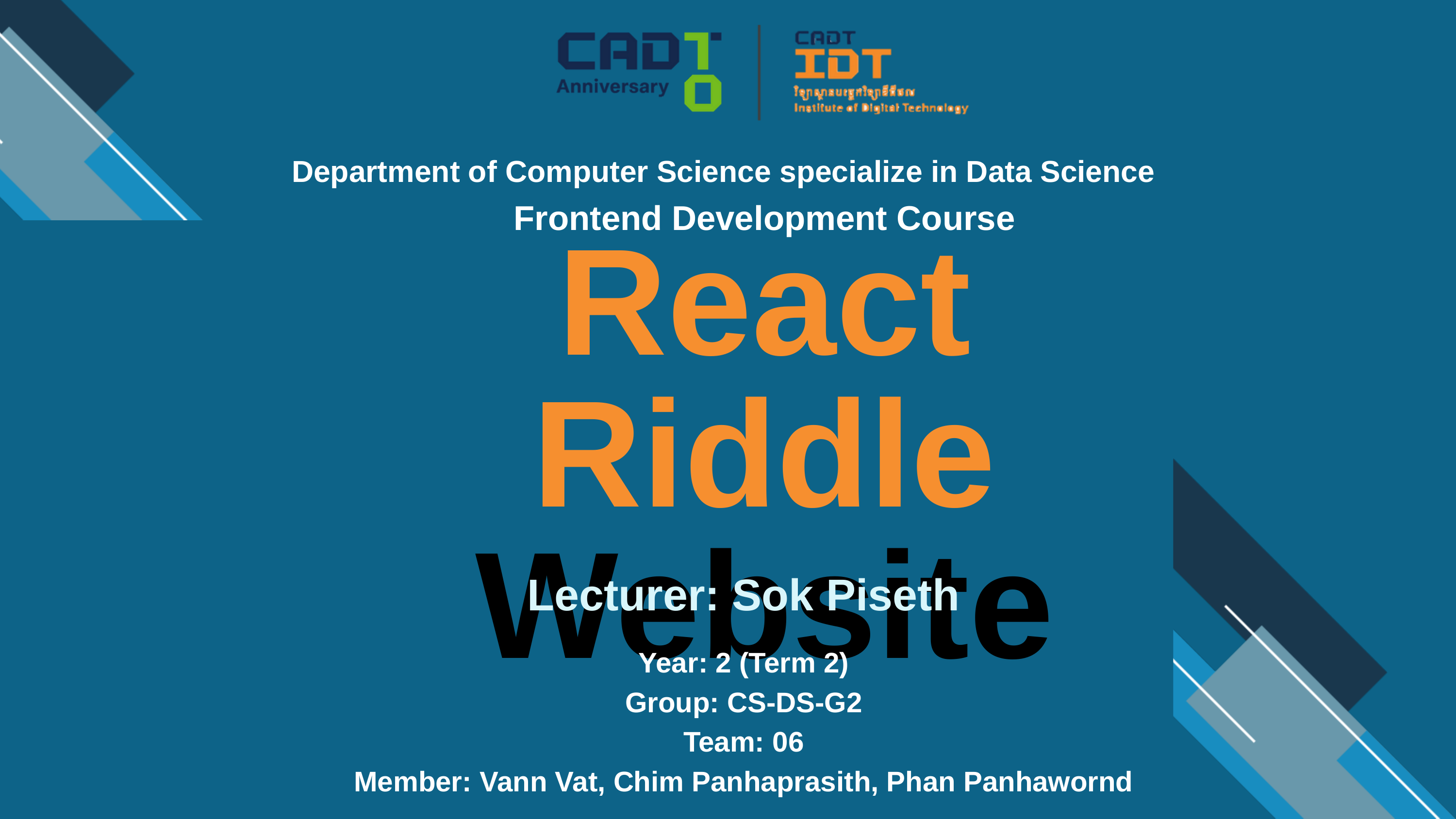

Department of Computer Science specialize in Data Science
Frontend Development Course
React Riddle Website

Lecturer: Sok Piseth
Year: 2 (Term 2)
Group: CS-DS-G2
Team: 06
Member: Vann Vat, Chim Panhaprasith, Phan Panhawornd